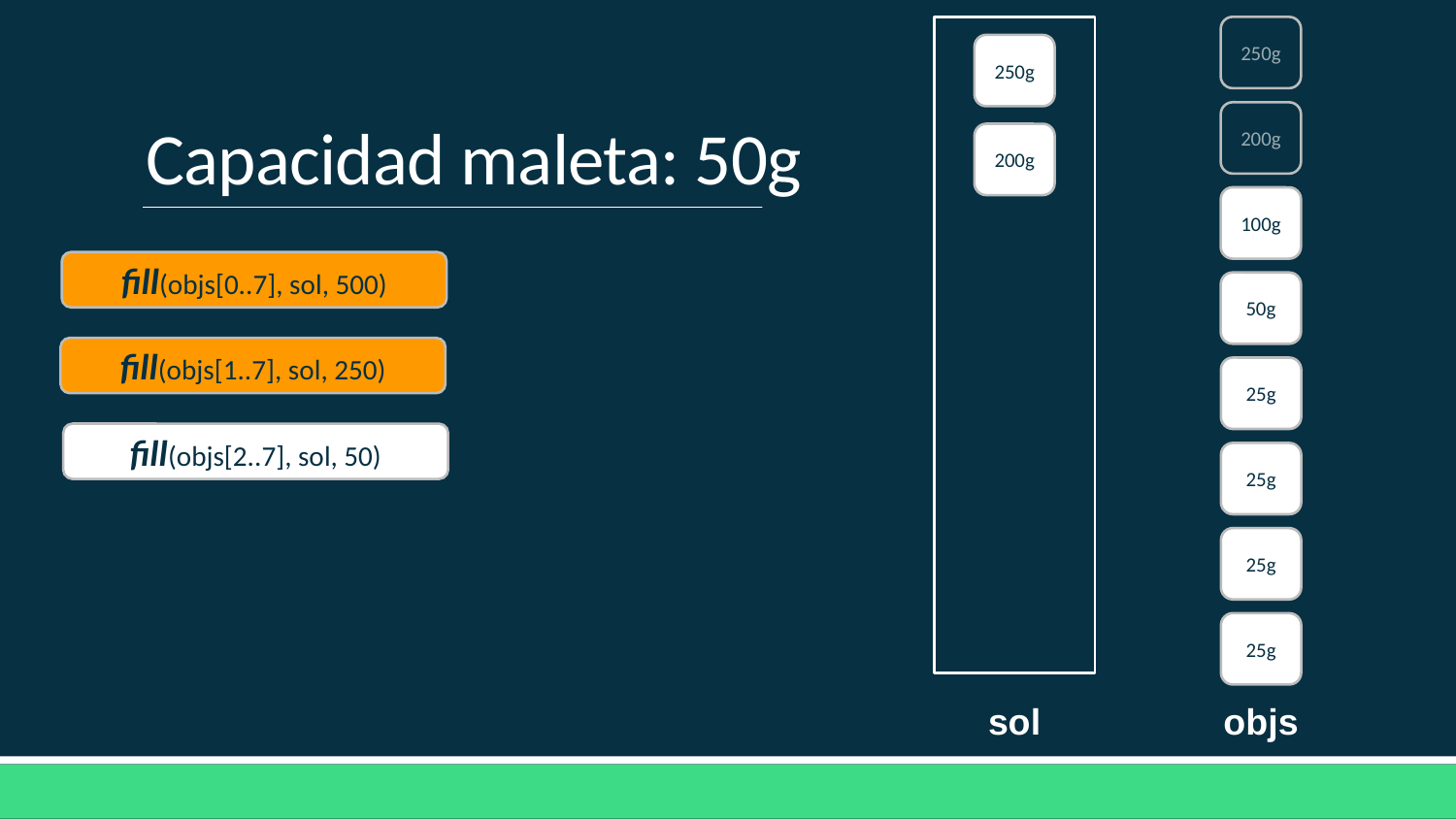

250g
# Capacidad maleta: 50g
250g

200g
200g
100g
fill(objs[0..7], sol, 500)
50g
fill(objs[1..7], sol, 250)
25g
fill(objs[2..7], sol, 50)
25g
25g
25g
sol
objs